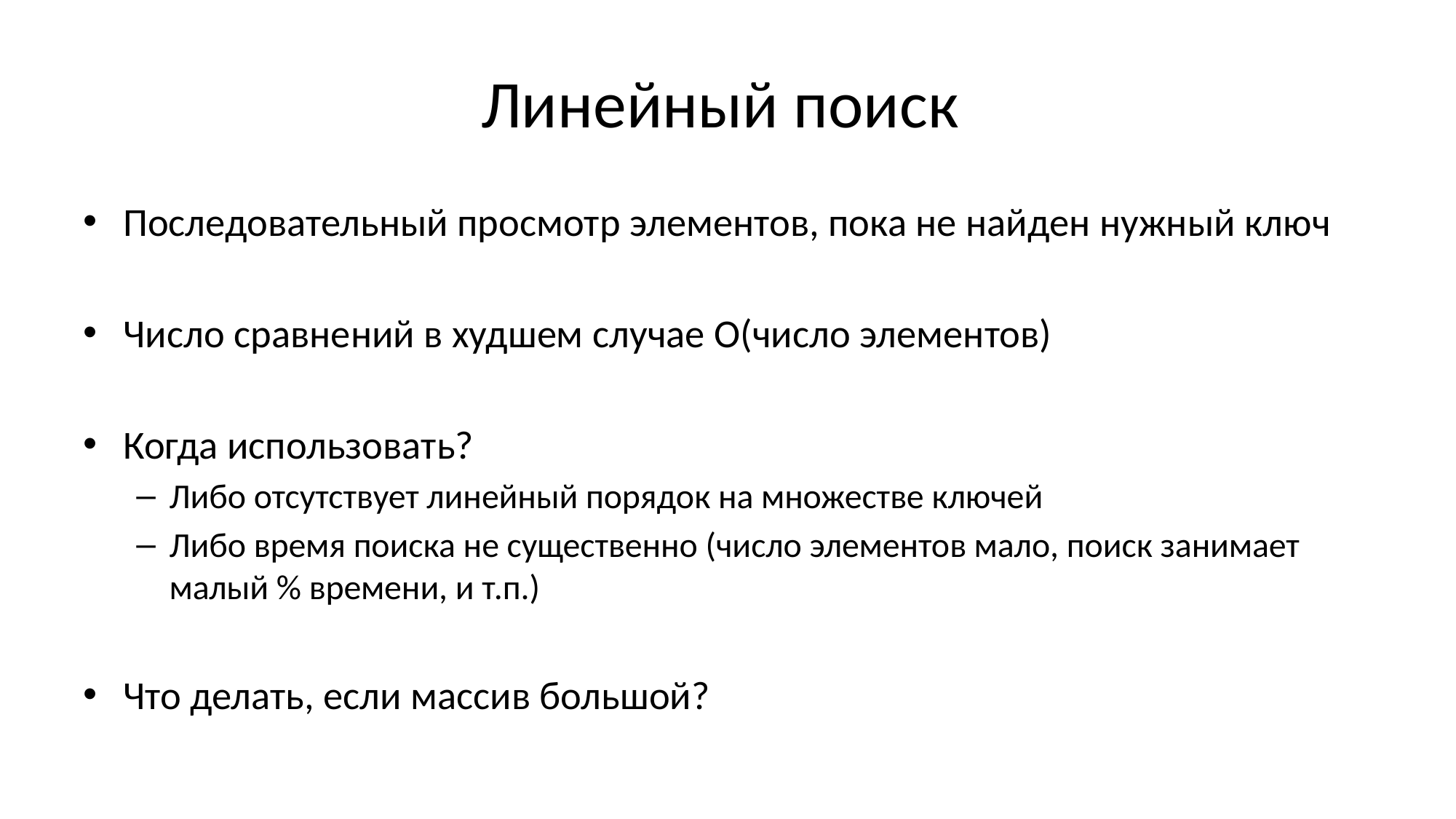

# Линейный поиск
Последовательный просмотр элементов, пока не найден нужный ключ

Число сравнений в худшем случае О(число элементов)

Когда использовать?
Либо отсутствует линейный порядок на множестве ключей
Либо время поиска не существенно (число элементов мало, поиск занимает малый % времени, и т.п.)

Что делать, если массив большой?